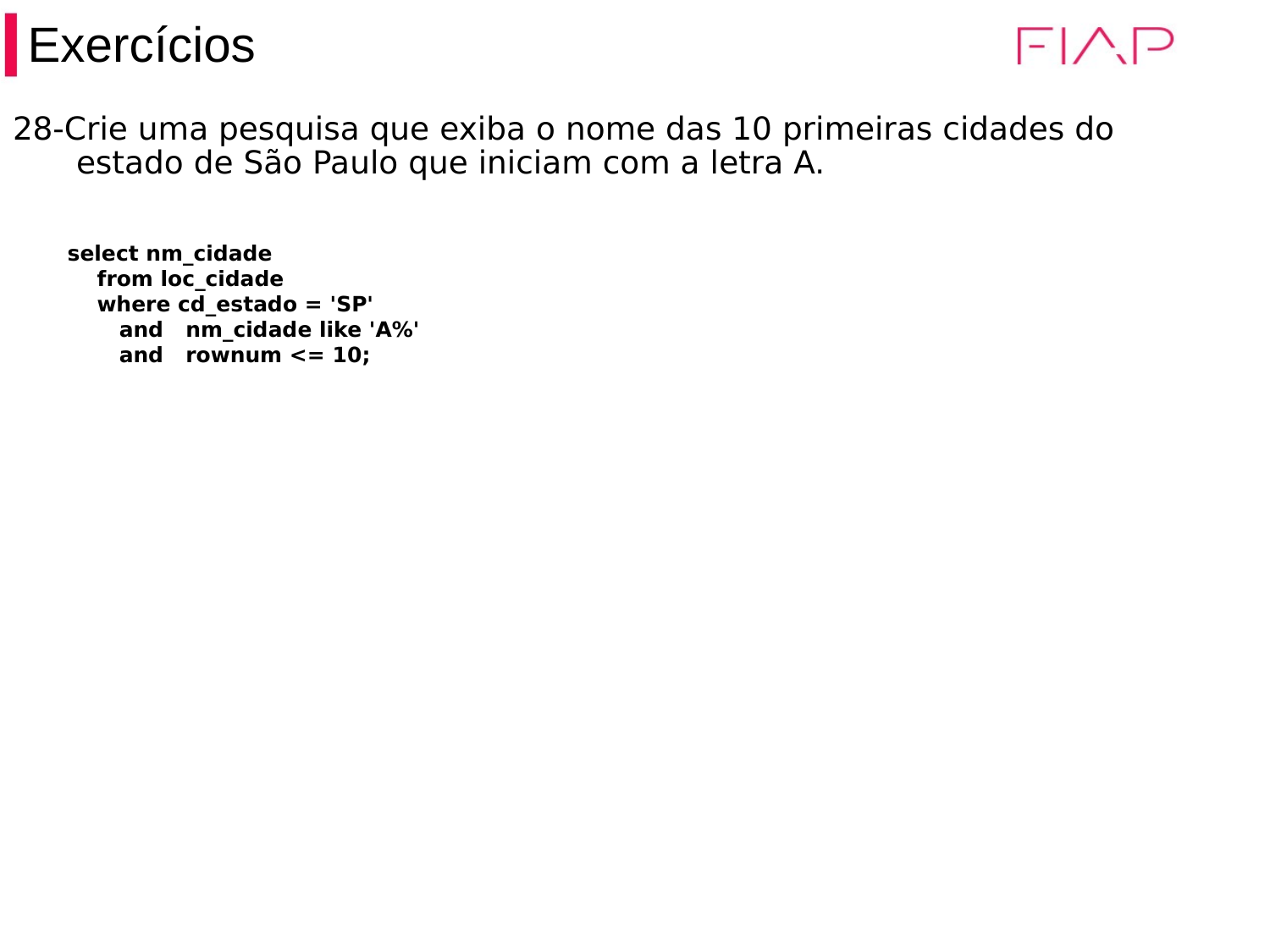

Exercícios
28-Crie uma pesquisa que exiba o nome das 10 primeiras cidades do estado de São Paulo que iniciam com a letra A.
select nm_cidade
    from loc_cidade
    where cd_estado = 'SP'
       and   nm_cidade like 'A%'
       and   rownum <= 10;